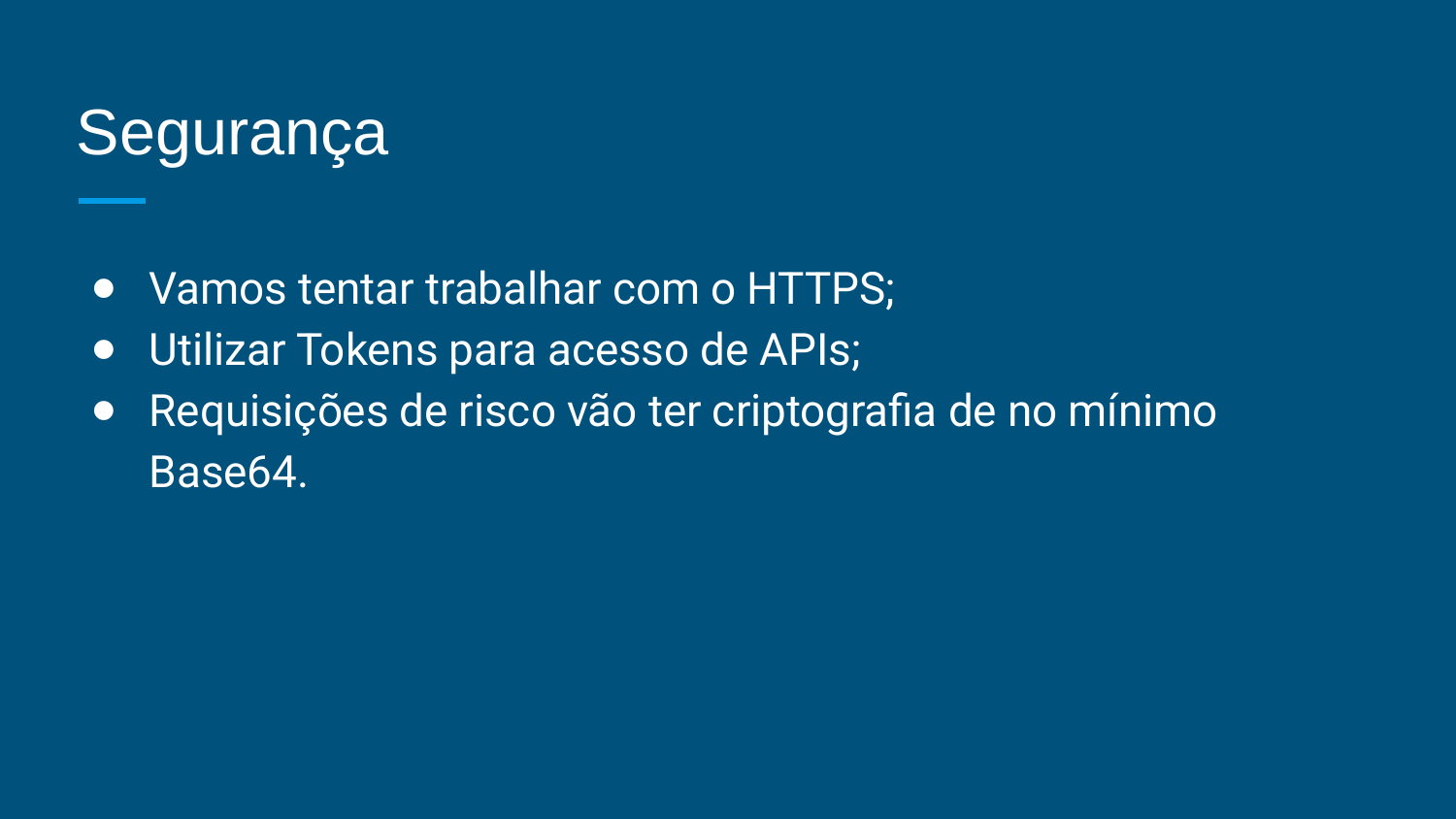

# Segurança
Vamos tentar trabalhar com o HTTPS;
Utilizar Tokens para acesso de APIs;
Requisições de risco vão ter criptografia de no mínimo Base64.